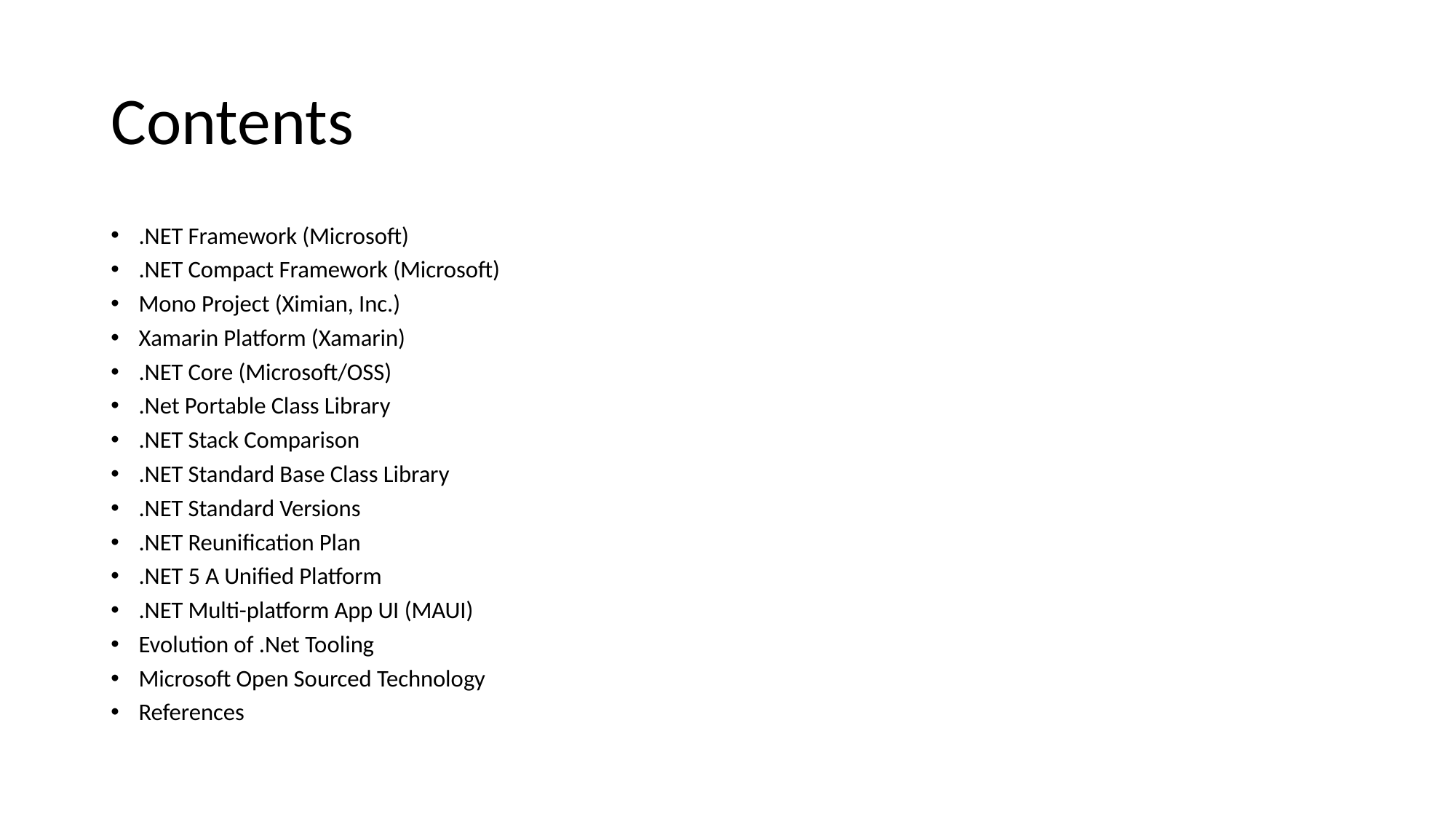

# Contents
.NET Framework (Microsoft)
.NET Compact Framework (Microsoft)
Mono Project (Ximian, Inc.)
Xamarin Platform (Xamarin)
.NET Core (Microsoft/OSS)
.Net Portable Class Library
.NET Stack Comparison
.NET Standard Base Class Library
.NET Standard Versions
.NET Reunification Plan
.NET 5 A Unified Platform
.NET Multi-platform App UI (MAUI)
Evolution of .Net Tooling
Microsoft Open Sourced Technology
References